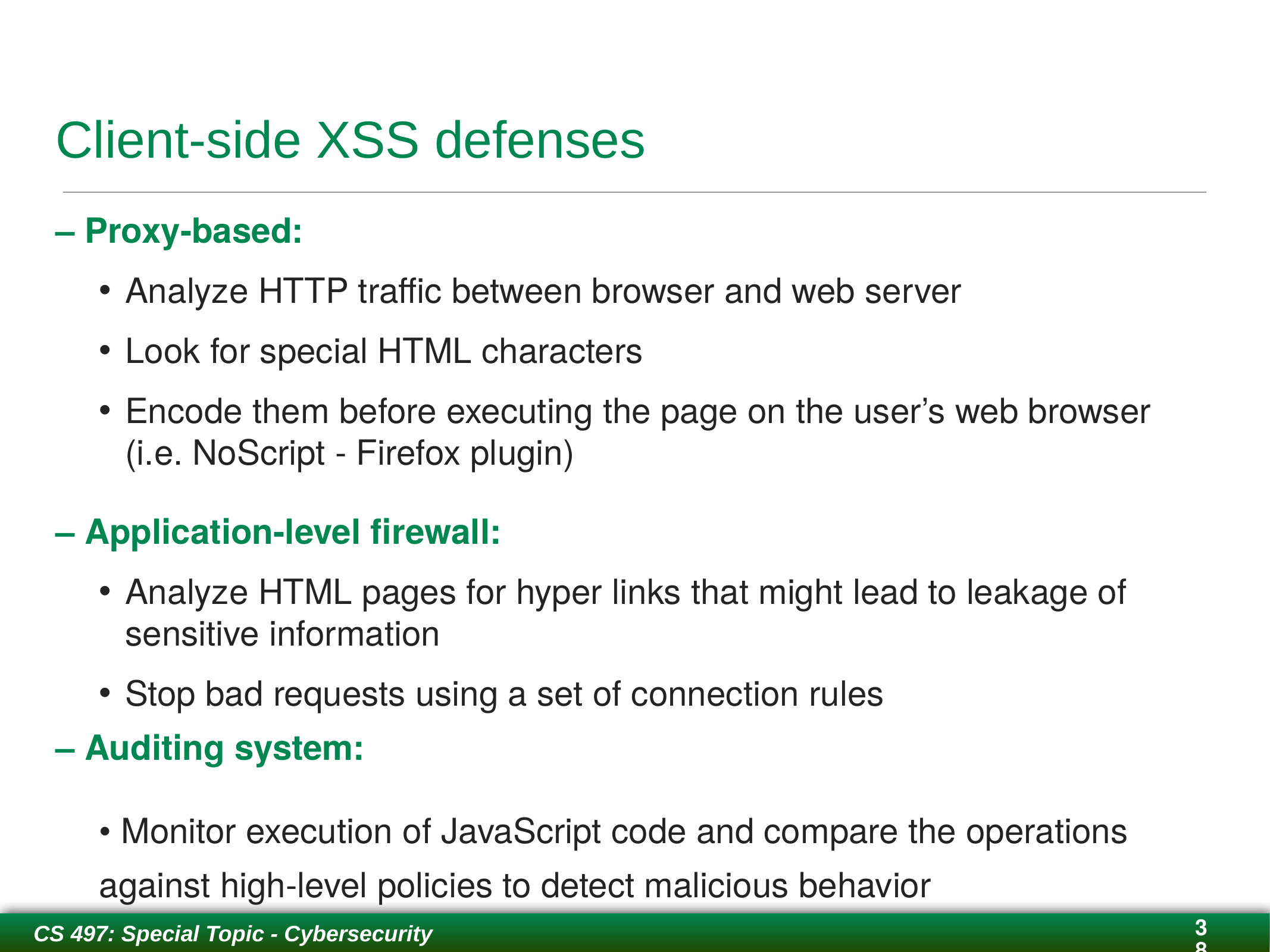

# Client-side XSS defenses
– Proxy-based:
Analyze HTTP traffic between browser and web server
Look for special HTML characters
Encode them before executing the page on the user’s web browser (i.e. NoScript - Firefox plugin)
– Application-level firewall:
Analyze HTML pages for hyper links that might lead to leakage of sensitive information
Stop bad requests using a set of connection rules
– Auditing system:
• Monitor execution of JavaScript code and compare the operations
against high-level policies to detect malicious behavior

38